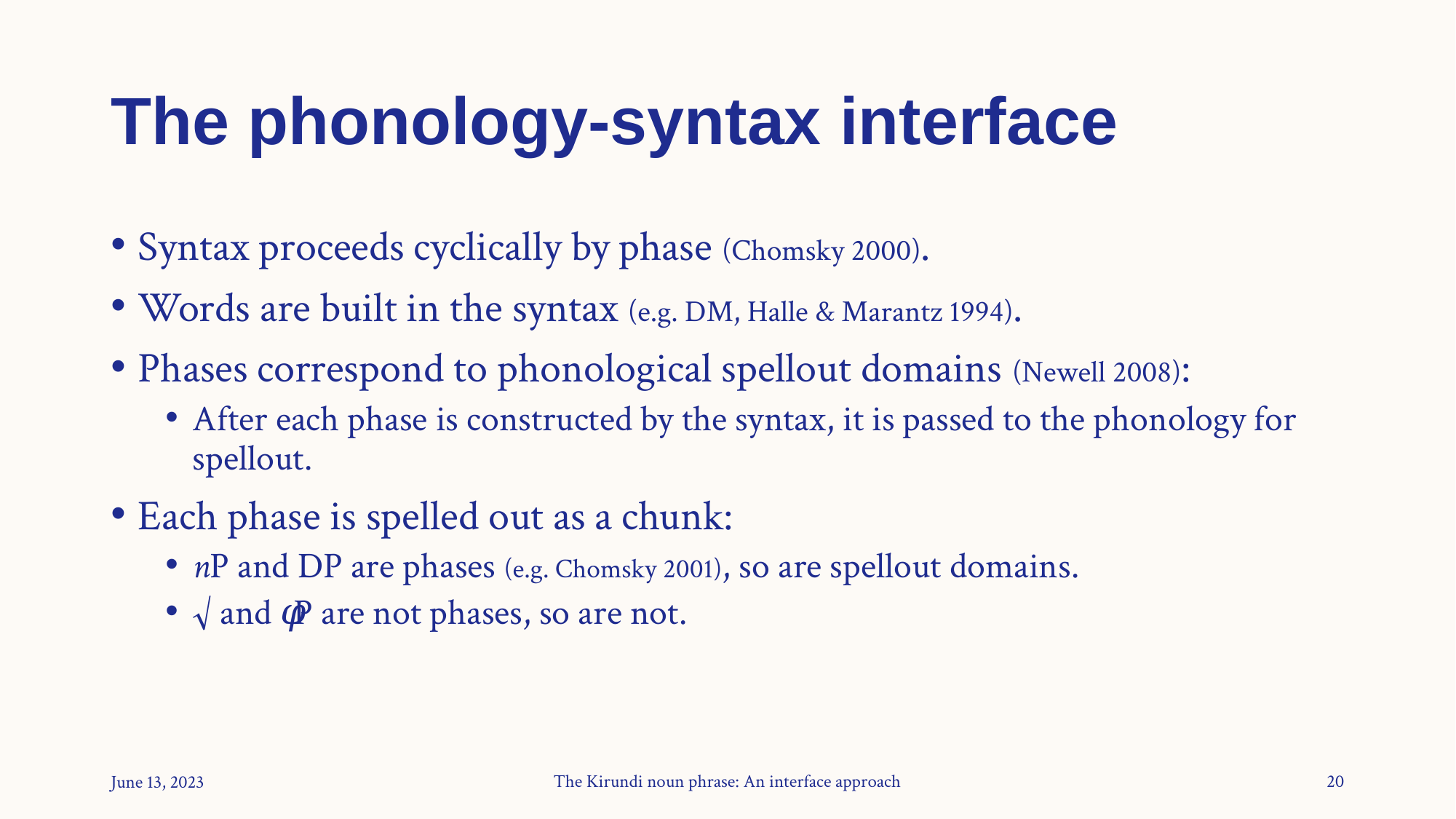

# The phonology-syntax interface
Syntax proceeds cyclically by phase (Chomsky 2000).
Words are built in the syntax (e.g. DM, Halle & Marantz 1994).
Phases correspond to phonological spellout domains (Newell 2008):
After each phase is constructed by the syntax, it is passed to the phonology for spellout.
Each phase is spelled out as a chunk:
nP and DP are phases (e.g. Chomsky 2001), so are spellout domains.
√ and 𝜑P are not phases, so are not.

June 13, 2023
The Kirundi noun phrase: An interface approach
20